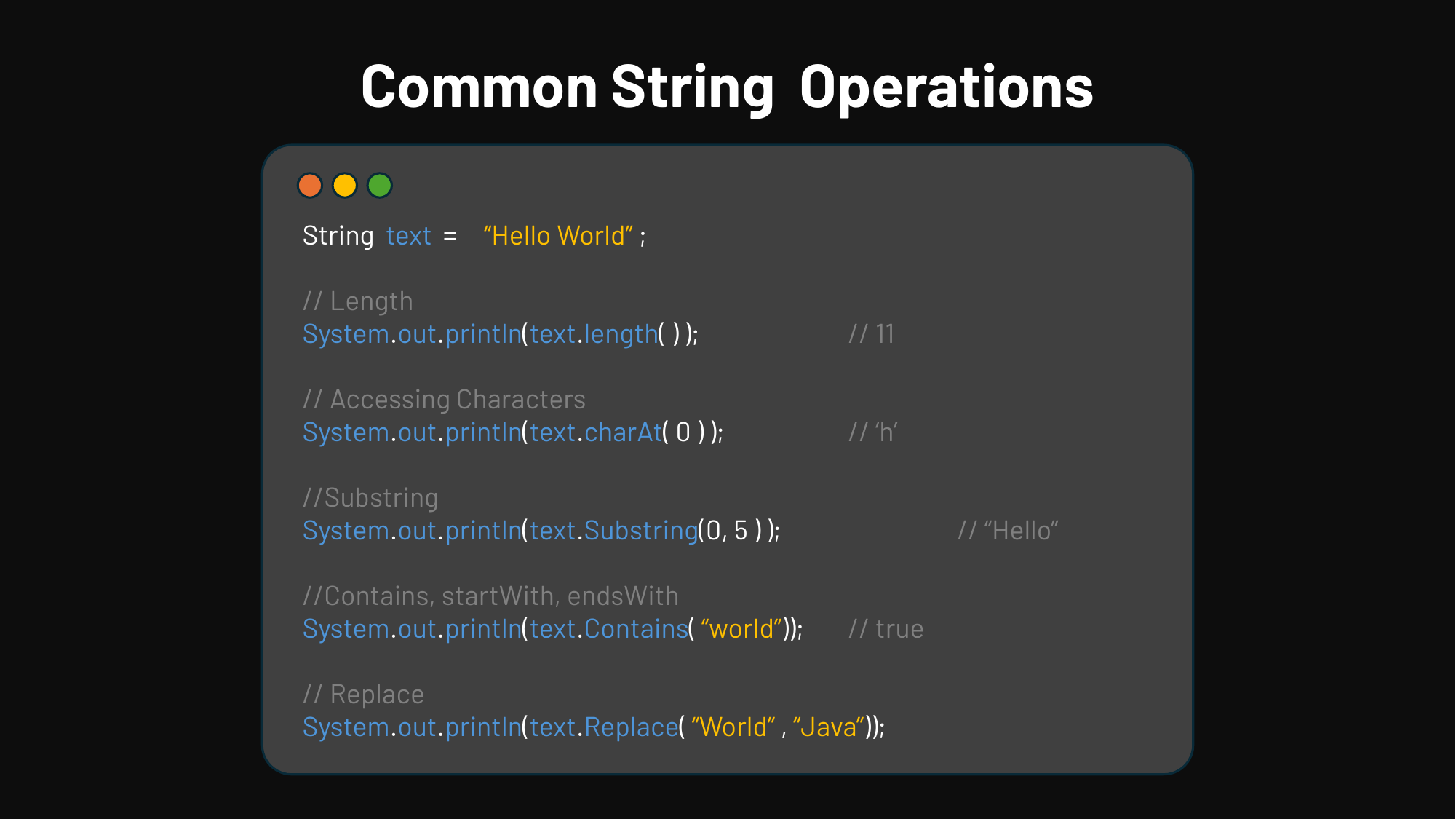

Common String  Operations

String  text  =     “Hello World” ;

// Length
System.out.println(text.length( ) );		// 11

// Accessing Characters
System.out.println(text.charAt( 0 ) );		// ‘h’

//Substring
System.out.println(text.Substring(0, 5 ) );		// “Hello”

//Contains, startWith, endsWith
System.out.println(text.Contains( “world”));	// true

// Replace
System.out.println(text.Replace( “World” , “Java”));